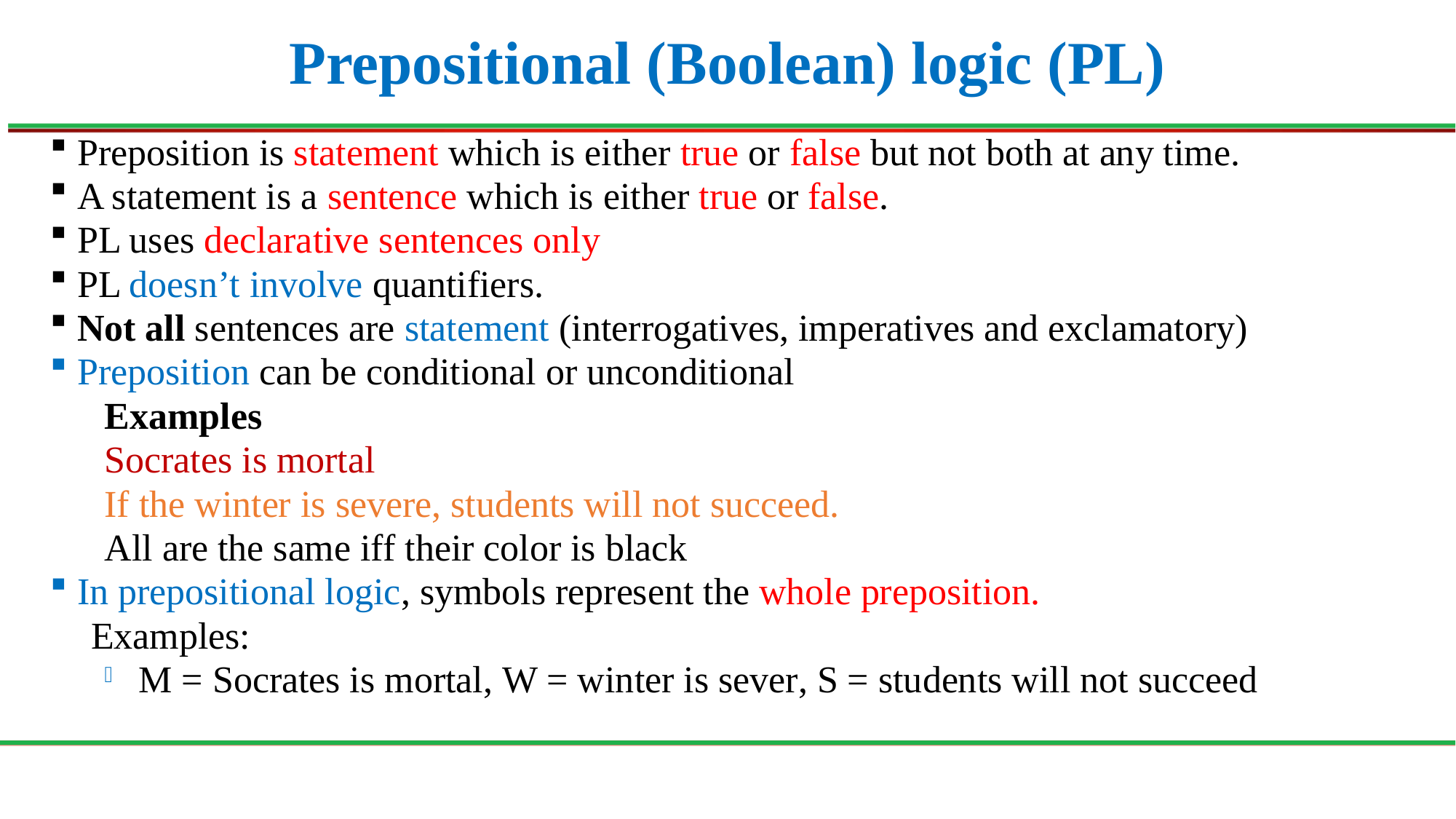

# Prepositional (Boolean) logic (PL)
Preposition is statement which is either true or false but not both at any time.
A statement is a sentence which is either true or false.
PL uses declarative sentences only
PL doesn’t involve quantifiers.
Not all sentences are statement (interrogatives, imperatives and exclamatory)
Preposition can be conditional or unconditional
Examples
Socrates is mortal
If the winter is severe, students will not succeed.
All are the same iff their color is black
In prepositional logic, symbols represent the whole preposition.
	Examples:
M = Socrates is mortal, W = winter is sever, S = students will not succeed